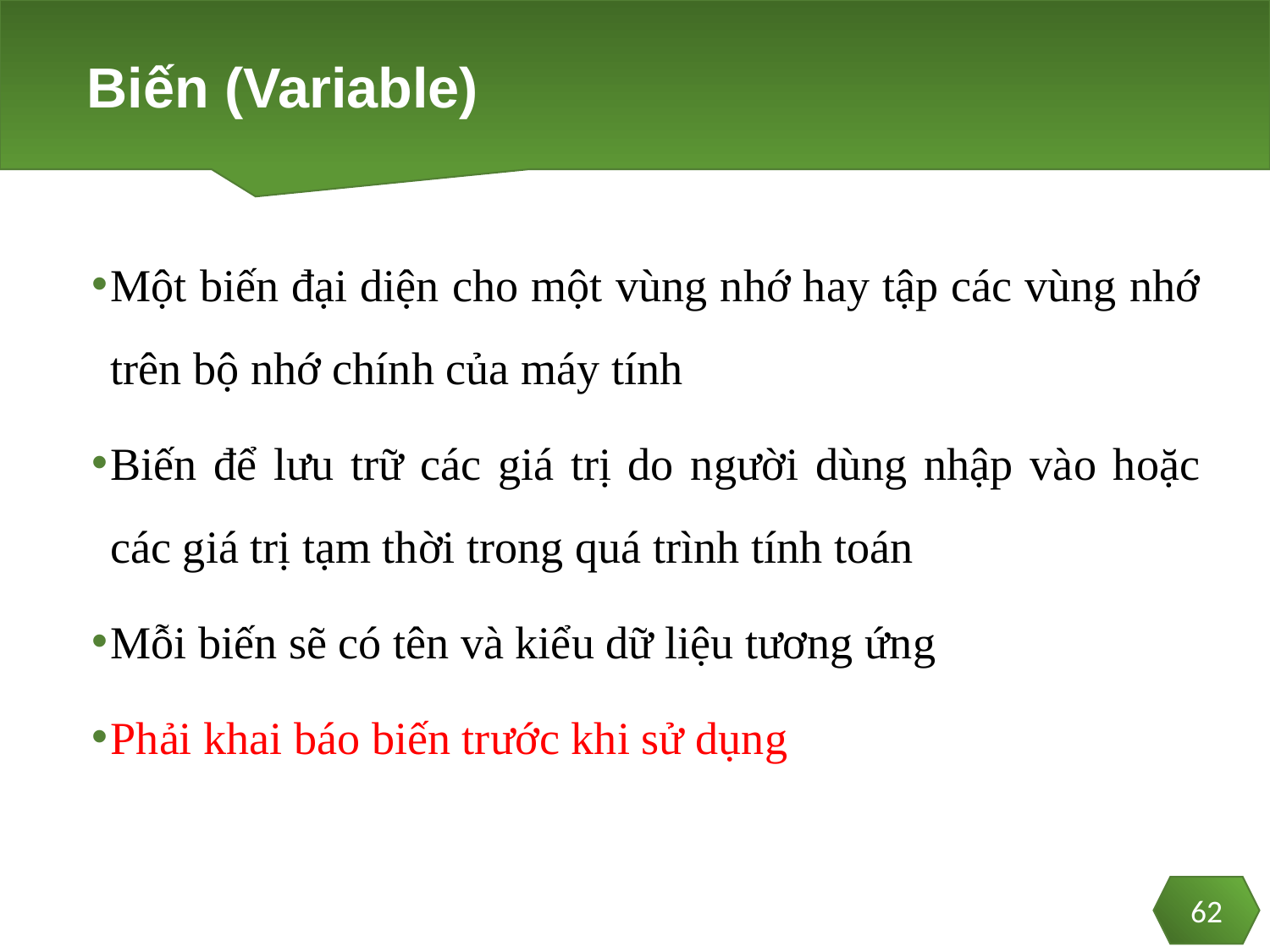

# Biến (Variable)
62
Một biến đại diện cho một vùng nhớ hay tập các vùng nhớ trên bộ nhớ chính của máy tính
Biến để lưu trữ các giá trị do người dùng nhập vào hoặc các giá trị tạm thời trong quá trình tính toán
Mỗi biến sẽ có tên và kiểu dữ liệu tương ứng
Phải khai báo biến trước khi sử dụng